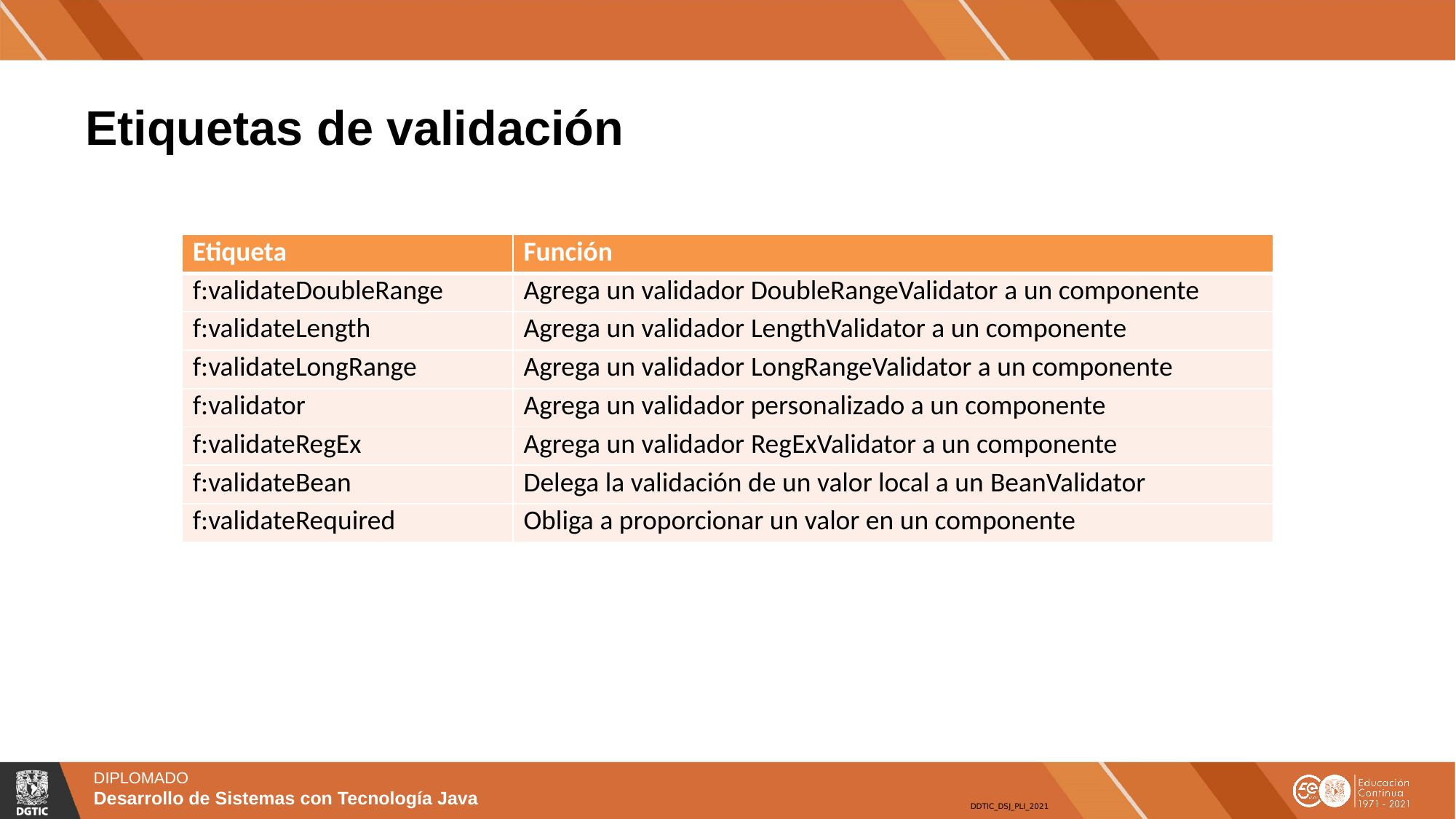

# Etiquetas de validación
| Etiqueta | Función |
| --- | --- |
| f:validateDoubleRange | Agrega un validador DoubleRangeValidator a un componente |
| f:validateLength | Agrega un validador LengthValidator a un componente |
| f:validateLongRange | Agrega un validador LongRangeValidator a un componente |
| f:validator | Agrega un validador personalizado a un componente |
| f:validateRegEx | Agrega un validador RegExValidator a un componente |
| f:validateBean | Delega la validación de un valor local a un BeanValidator |
| f:validateRequired | Obliga a proporcionar un valor en un componente |